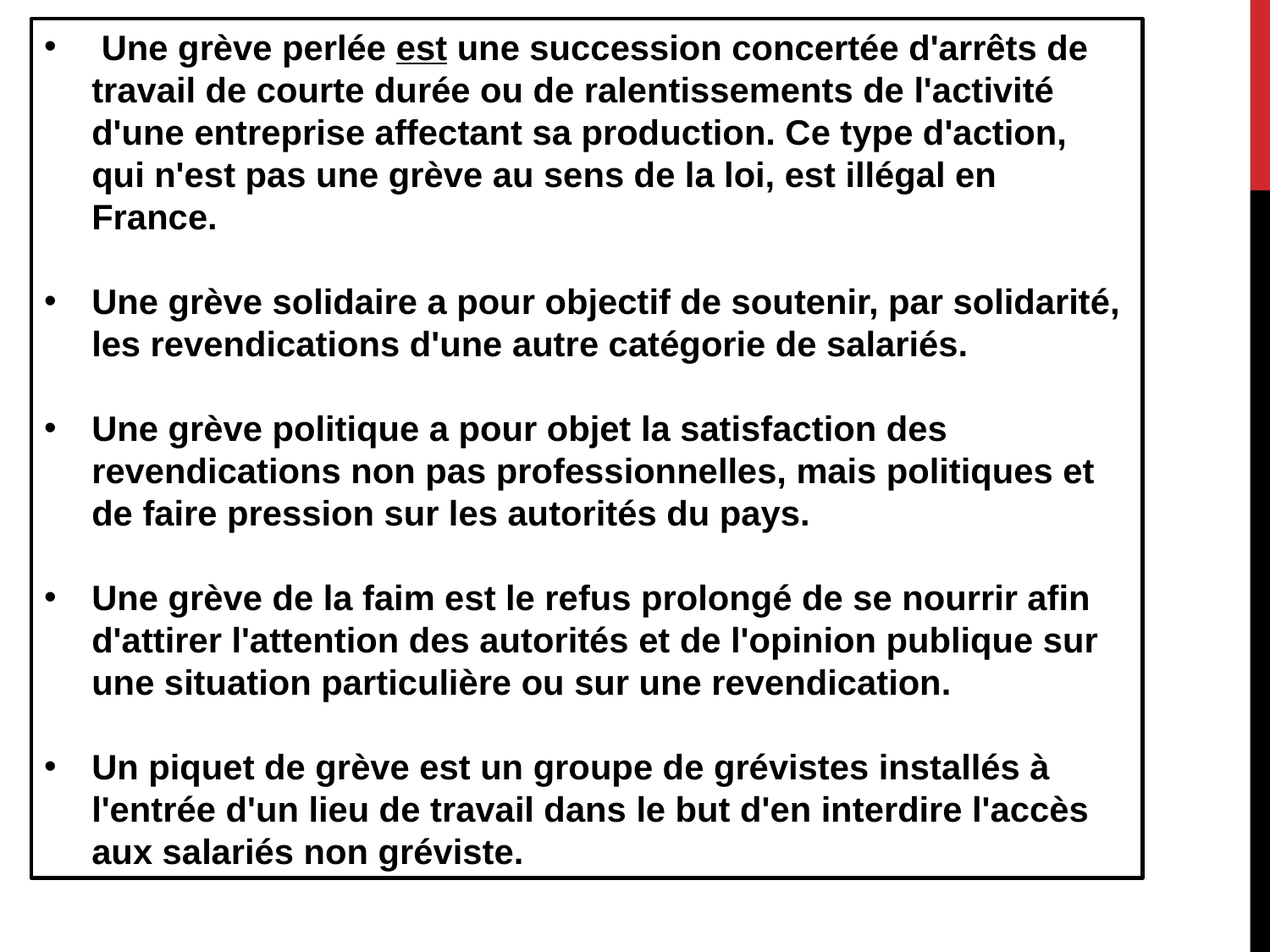

Une grève perlée est une succession concertée d'arrêts de travail de courte durée ou de ralentissements de l'activité d'une entreprise affectant sa production. Ce type d'action, qui n'est pas une grève au sens de la loi, est illégal en France.

Une grève solidaire a pour objectif de soutenir, par solidarité, les revendications d'une autre catégorie de salariés.

Une grève politique a pour objet la satisfaction des revendications non pas professionnelles, mais politiques et de faire pression sur les autorités du pays.

Une grève de la faim est le refus prolongé de se nourrir afin d'attirer l'attention des autorités et de l'opinion publique sur une situation particulière ou sur une revendication.

Un piquet de grève est un groupe de grévistes installés à l'entrée d'un lieu de travail dans le but d'en interdire l'accès aux salariés non gréviste.